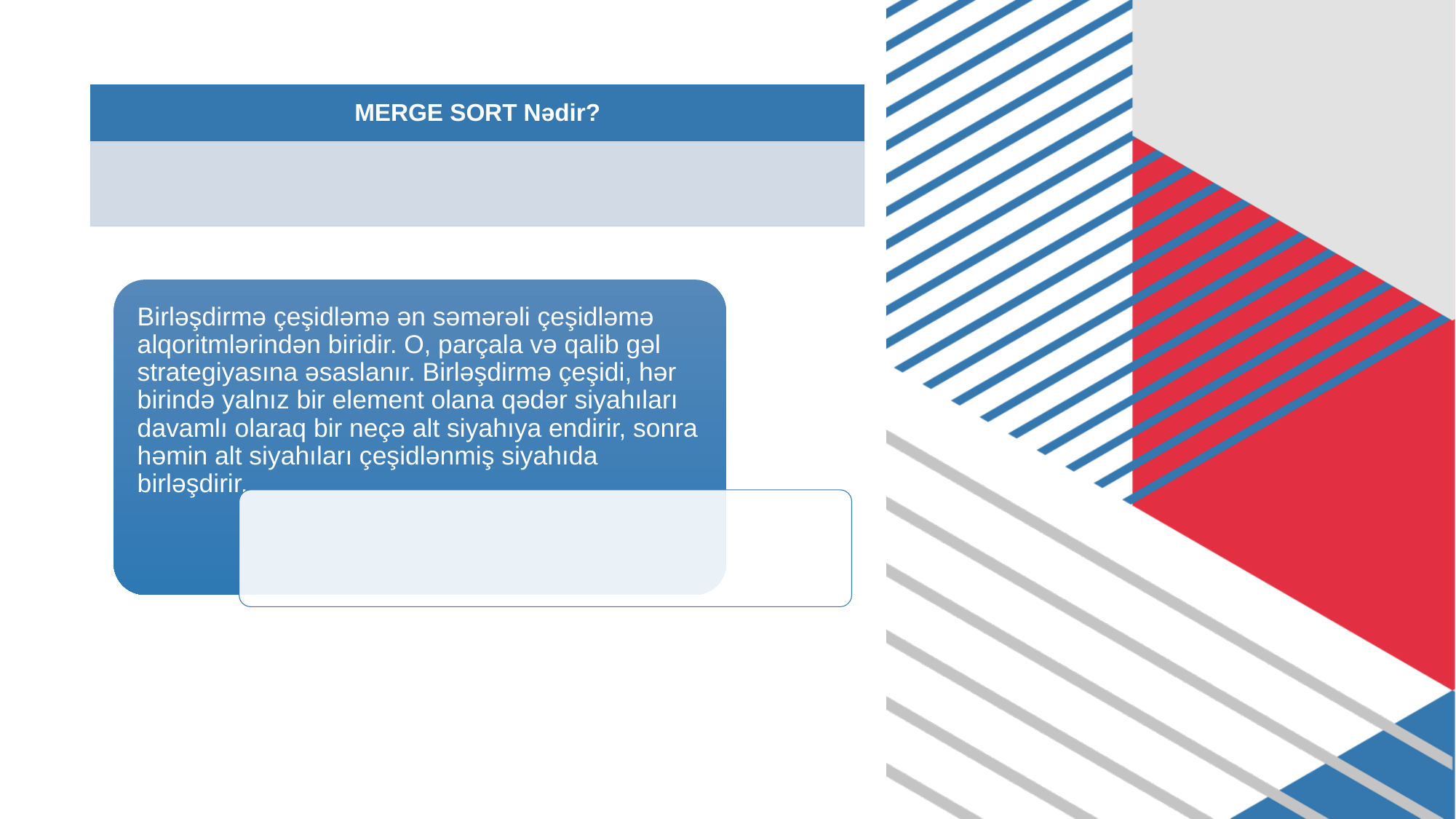

MERGE SORT Nədir?
Birləşdirmə çeşidləmə ən səmərəli çeşidləmə alqoritmlərindən biridir. O, parçala və qalib gəl strategiyasına əsaslanır. Birləşdirmə çeşidi, hər birində yalnız bir element olana qədər siyahıları davamlı olaraq bir neçə alt siyahıya endirir, sonra həmin alt siyahıları çeşidlənmiş siyahıda birləşdirir.